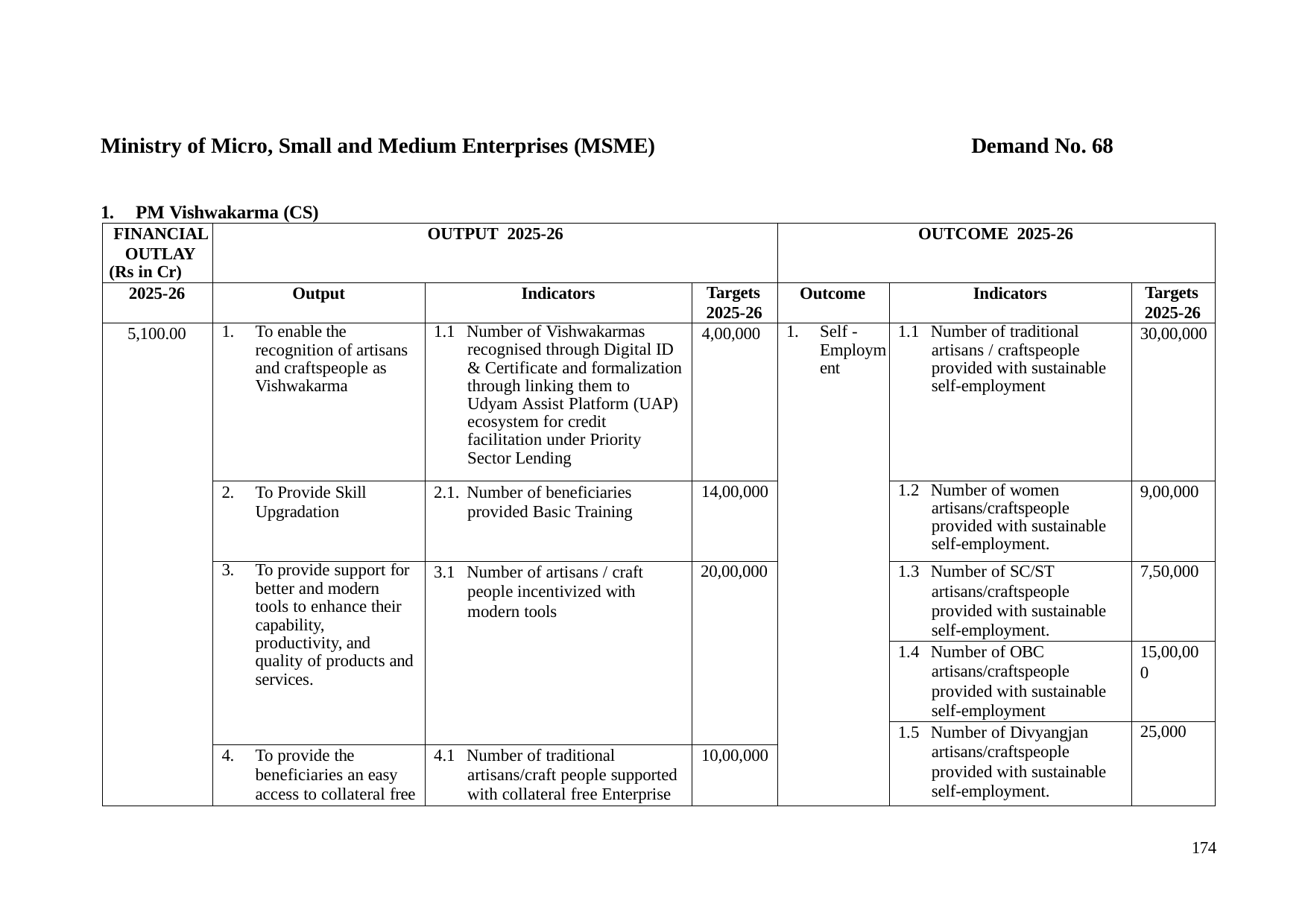

Ministry of Micro, Small and Medium Enterprises (MSME)
Demand No. 68
1.	PM Vishwakarma (CS)
| FINANCIAL OUTLAY (Rs in Cr) | OUTPUT 2025-26 |  |  | OUTCOME 2025-26 |  |  |
| --- | --- | --- | --- | --- | --- | --- |
| 2025-26 | Output | Indicators | Targets 2025-26 | Outcome | Indicators | Targets 2025-26 |
| 5,100.00 | 1. To enable the recognition of artisans and craftspeople as Vishwakarma | 1.1 Number of Vishwakarmas recognised through Digital ID & Certificate and formalization through linking them to Udyam Assist Platform (UAP) ecosystem for credit facilitation under Priority Sector Lending | 4,00,000 | 1. Self - Employm ent | 1.1 Number of traditional artisans / craftspeople provided with sustainable self-employment | 30,00,000 |
|  | 2. To Provide Skill Upgradation | 2.1. Number of beneficiaries provided Basic Training | 14,00,000 |  | 1.2 Number of women artisans/craftspeople provided with sustainable self-employment. | 9,00,000 |
|  | 3. To provide support for better and modern tools to enhance their capability, productivity, and quality of products and services. | 3.1 Number of artisans / craft people incentivized with modern tools | 20,00,000 |  | 1.3 Number of SC/ST artisans/craftspeople provided with sustainable self-employment. | 7,50,000 |
|  |  |  |  |  | 1.4 Number of OBC artisans/craftspeople provided with sustainable self-employment | 15,00,00 0 |
|  |  |  |  |  | 1.5 Number of Divyangjan artisans/craftspeople provided with sustainable self-employment. | 25,000 |
|  | 4. To provide the beneficiaries an easy access to collateral free | 4.1 Number of traditional artisans/craft people supported with collateral free Enterprise | 10,00,000 |  |  |  |
174